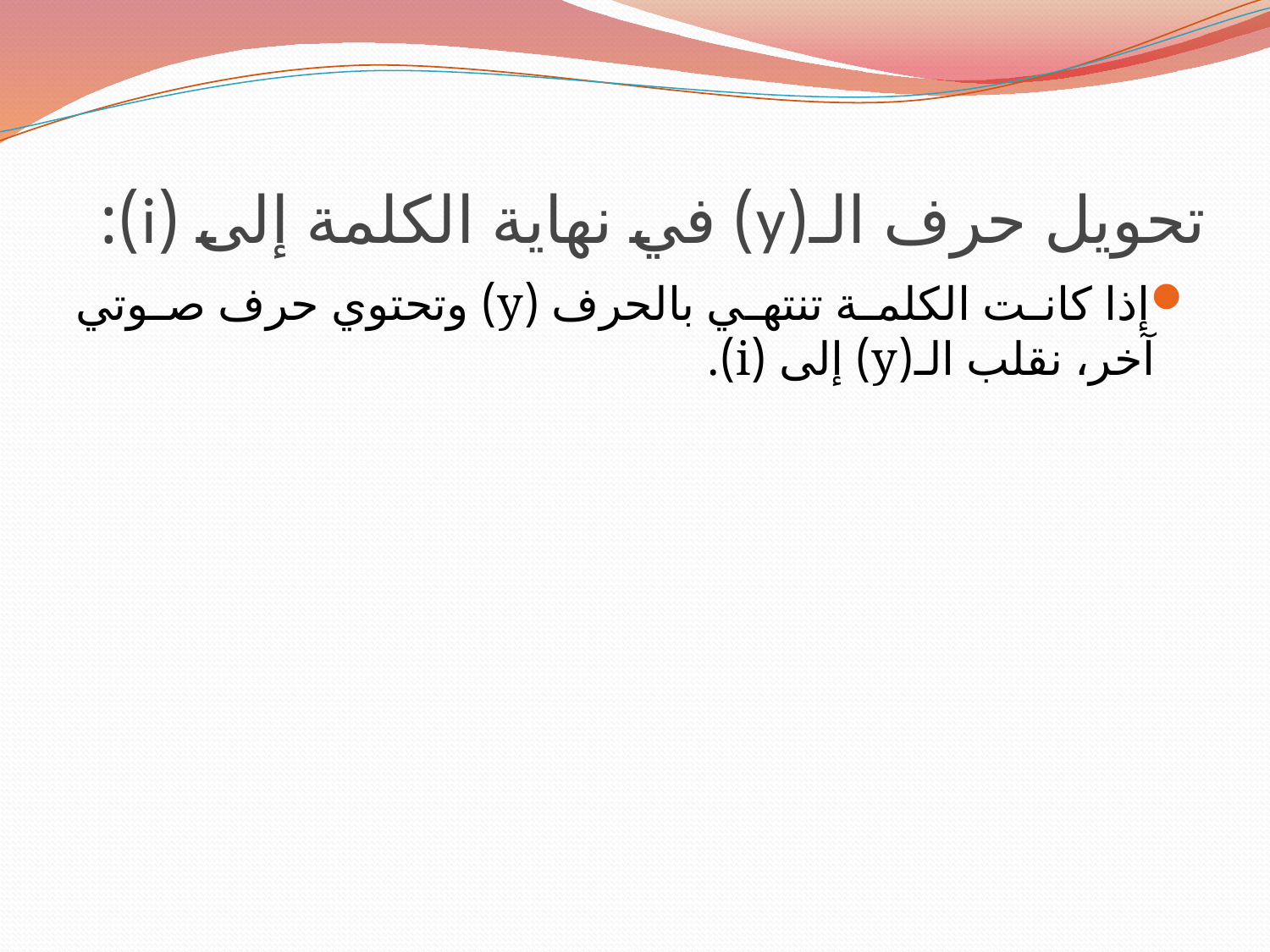

# تحويل حرف الـ(y) في نهاية الكلمة إلى (i):
إذا كانت الكلمة تنتهي بالحرف (y) وتحتوي حرف صوتي آخر، نقلب الـ(y) إلى (i).